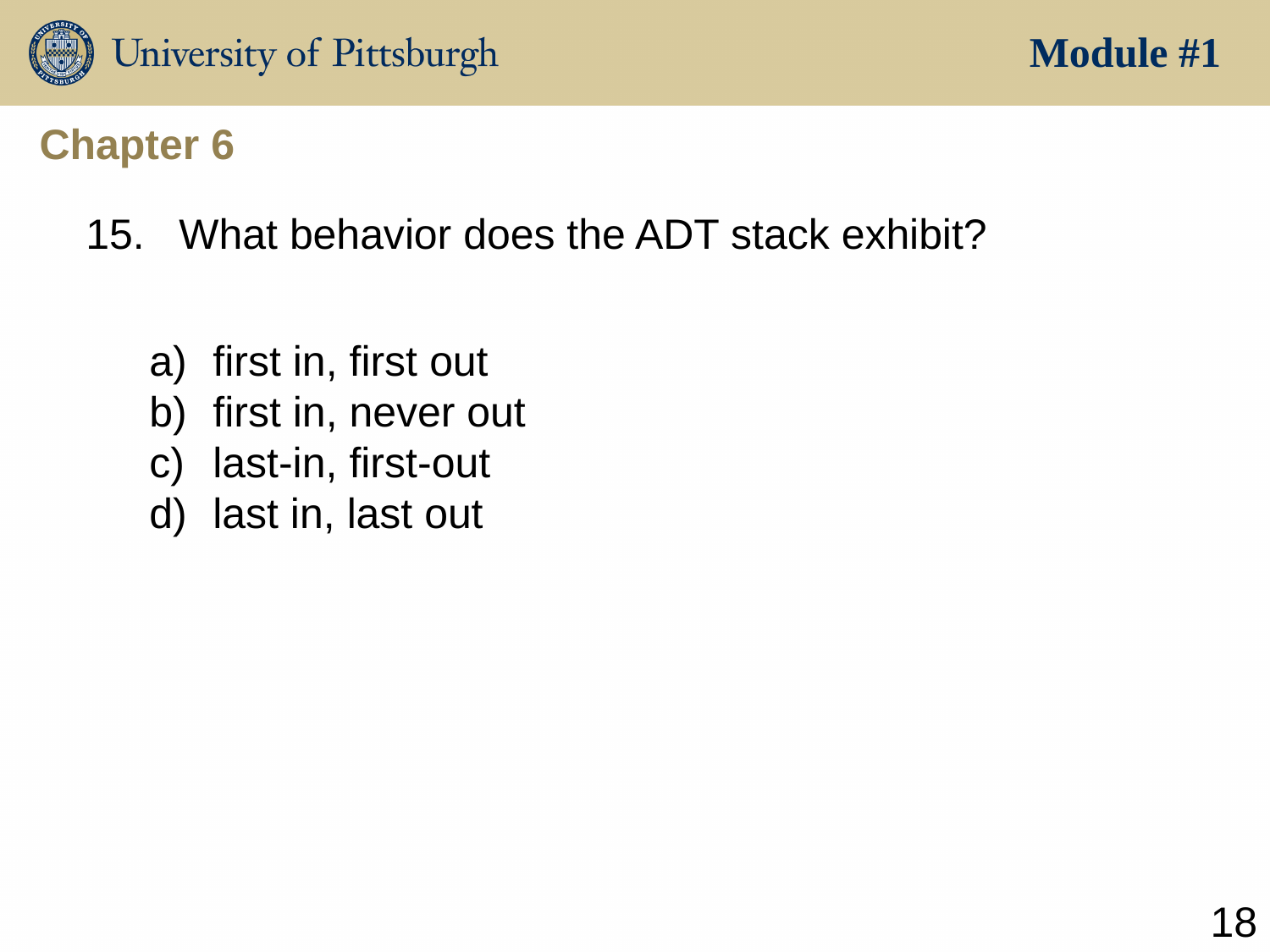

Module #1

Chapter 6
15.   What behavior does the ADT stack exhibit?

first in, first out
first in, never out
last-in, first-out
last in, last out
18